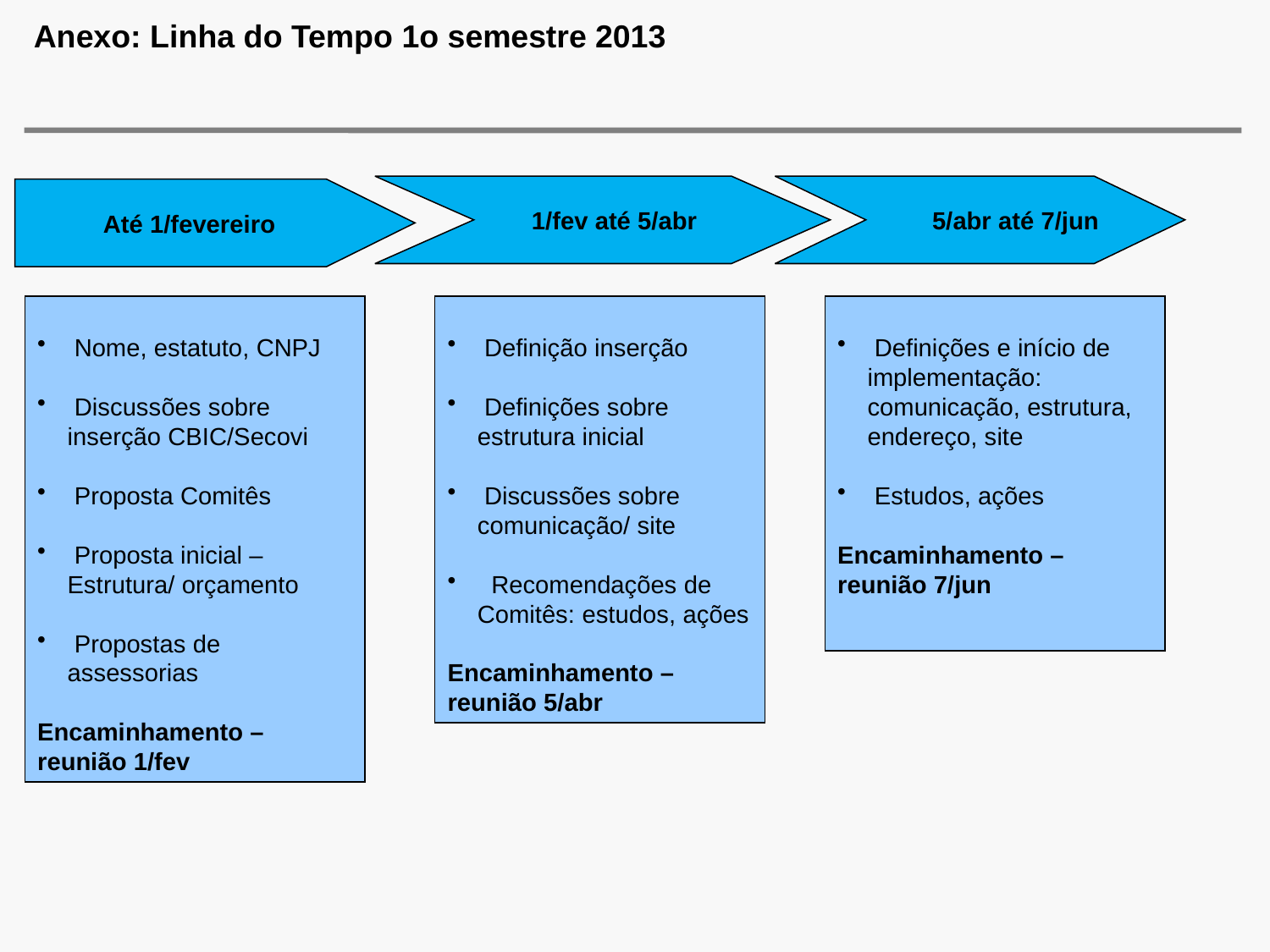

# Anexo: Linha do Tempo 1o semestre 2013

    1/fev até 5/abr
            5/abr até 7/jun
Até 1/fevereiro

 Nome, estatuto, CNPJ

 Discussões sobre inserção CBIC/Secovi

 Proposta Comitês

 Proposta inicial – Estrutura/ orçamento

 Propostas de assessorias

Encaminhamento – reunião 1/fev

 Definição inserção

 Definições sobre estrutura inicial

 Discussões sobre comunicação/ site

  Recomendações de Comitês: estudos, ações

Encaminhamento – reunião 5/abr

 Definições e início de implementação: comunicação, estrutura, endereço, site

 Estudos, ações

Encaminhamento – reunião 7/jun